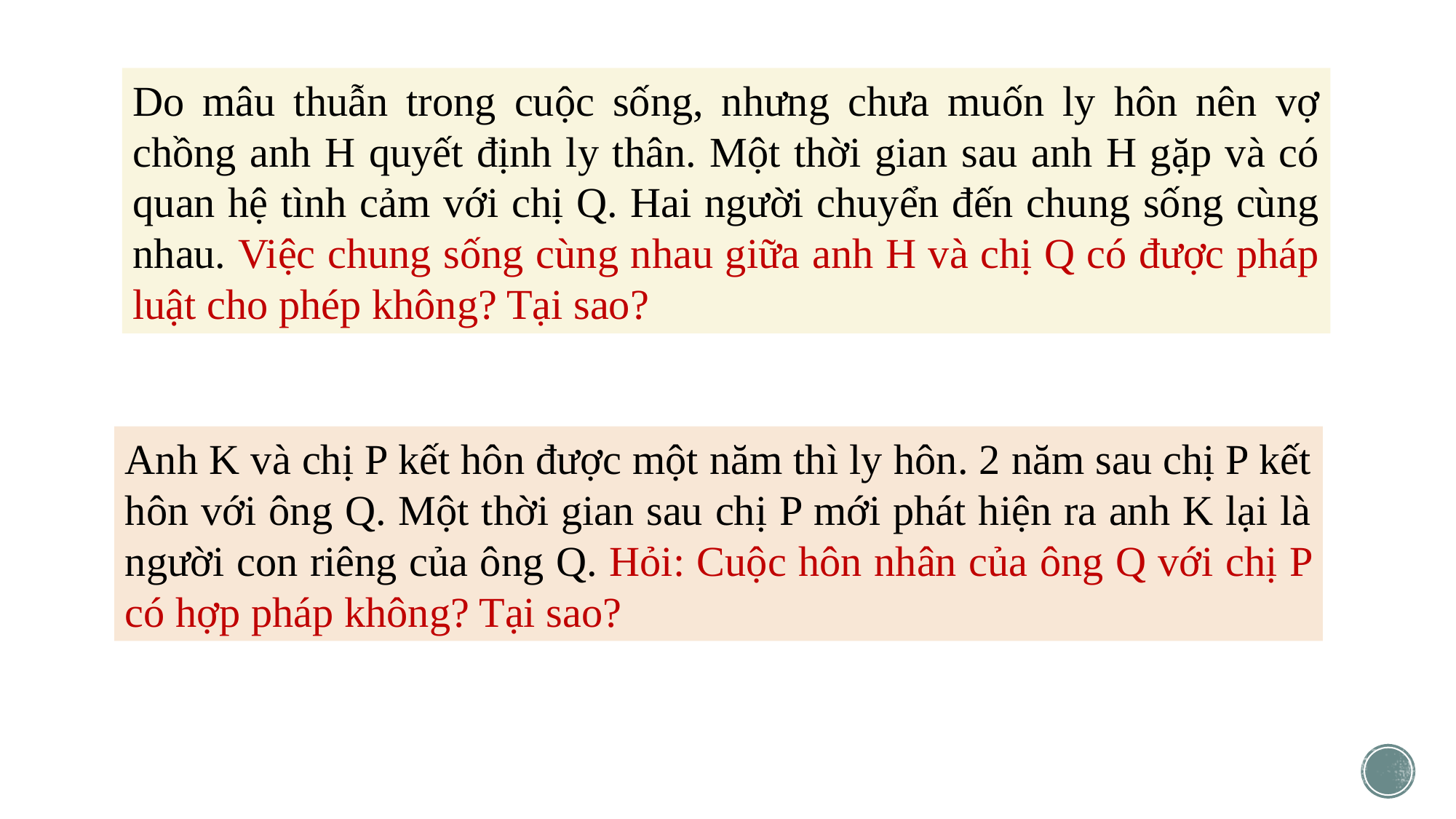

Do mâu thuẫn trong cuộc sống, nhưng chưa muốn ly hôn nên vợ chồng anh H quyết định ly thân. Một thời gian sau anh H gặp và có quan hệ tình cảm với chị Q. Hai người chuyển đến chung sống cùng nhau. Việc chung sống cùng nhau giữa anh H và chị Q có được pháp luật cho phép không? Tại sao?
Anh K và chị P kết hôn được một năm thì ly hôn. 2 năm sau chị P kết hôn với ông Q. Một thời gian sau chị P mới phát hiện ra anh K lại là người con riêng của ông Q. Hỏi: Cuộc hôn nhân của ông Q với chị P có hợp pháp không? Tại sao?